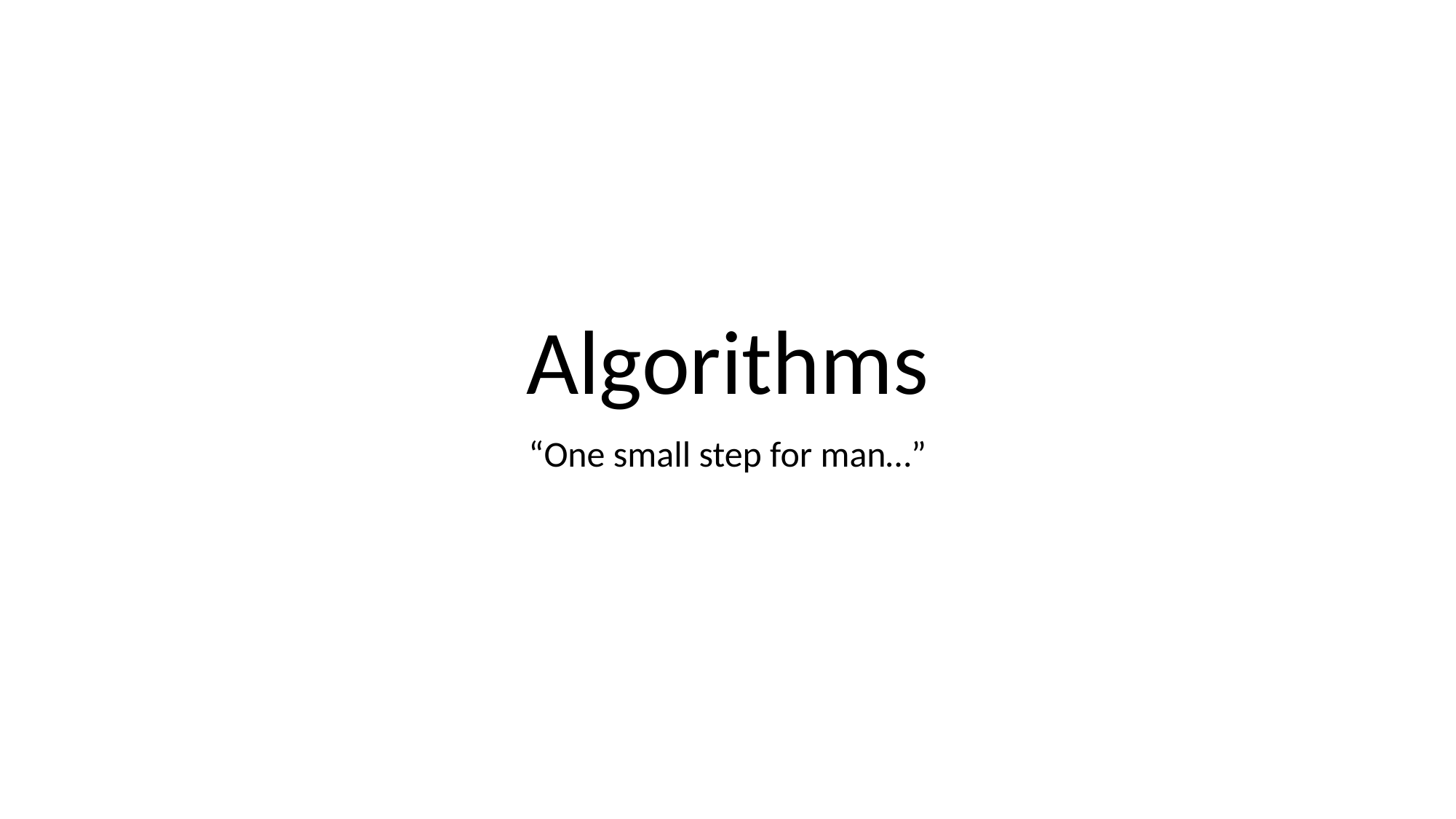

# Algorithms
“One small step for man…”